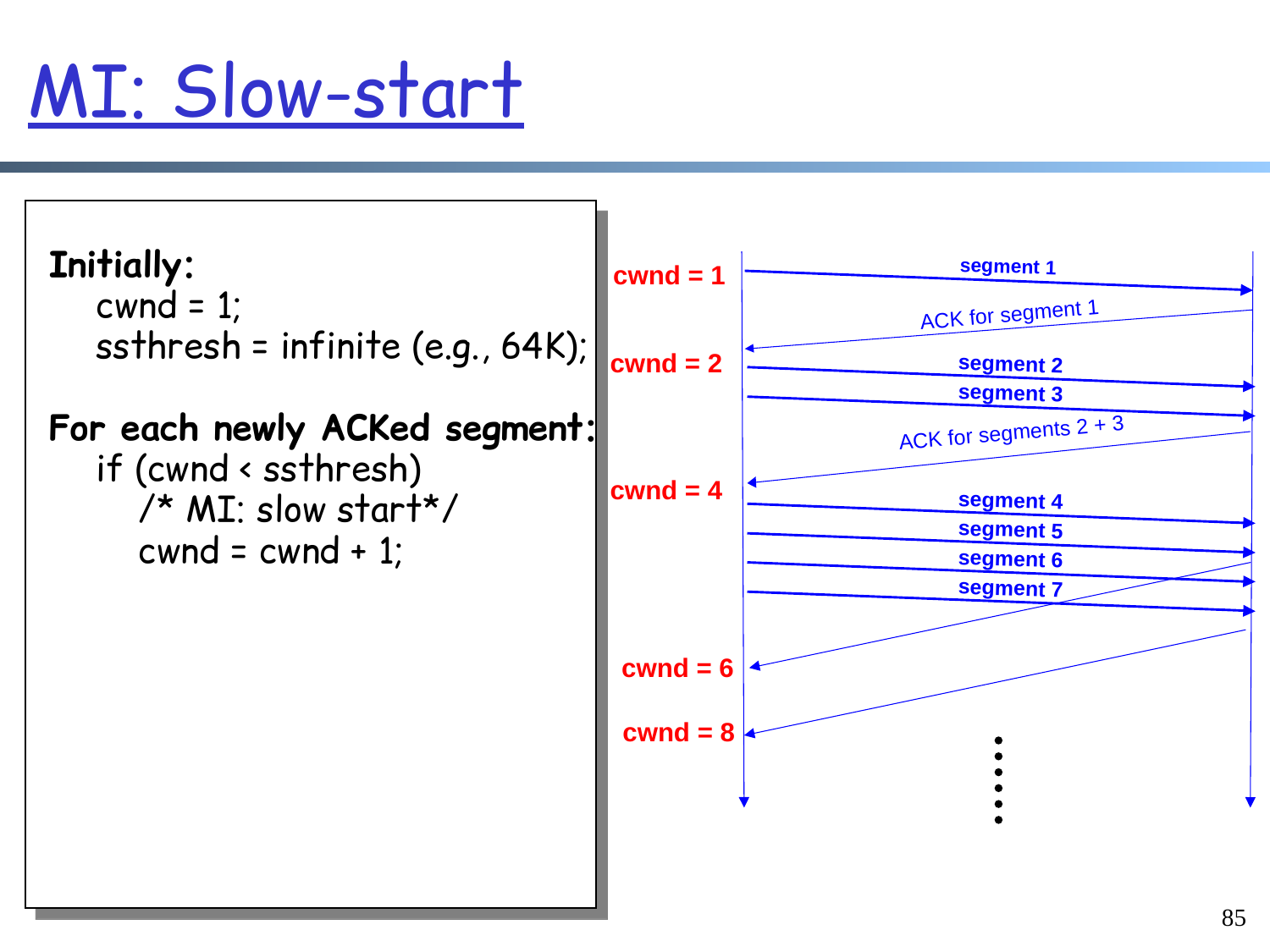

MI: Slow-start

Initially:
	cwnd = 1;
	ssthresh = infinite (e.g., 64K);

For each newly ACKed segment:
	if (cwnd < ssthresh)
	    /* MI: slow start*/
	    cwnd = cwnd + 1;

segment 1
cwnd = 1

ACK for segment 1

cwnd = 2
segment 2

segment 3

ACK for segments 2 + 3

cwnd = 4
segment 4

segment 5

segment 6

segment 7

cwnd = 6
cwnd = 8

85